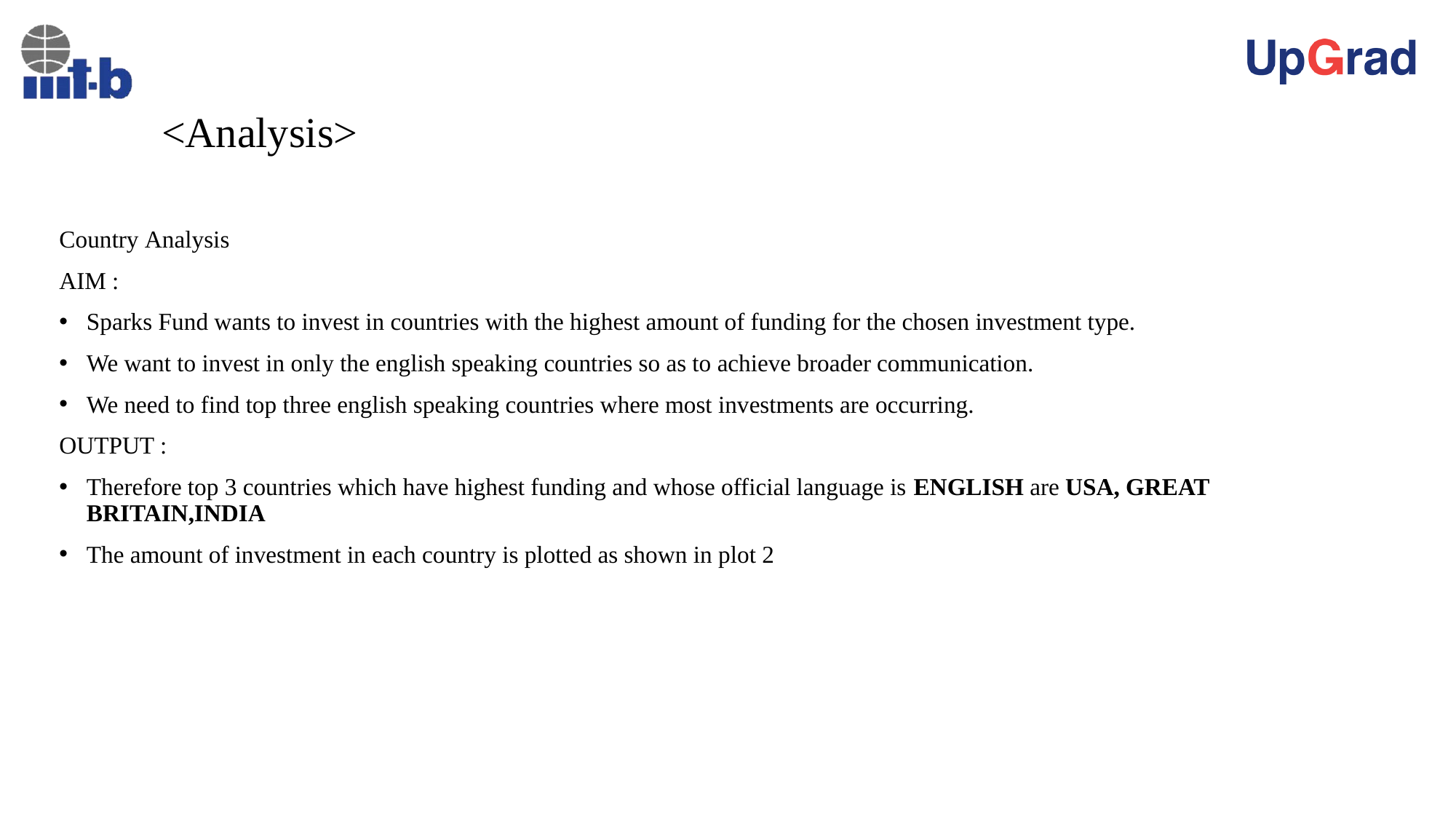

# <Analysis>
Country Analysis
AIM :
Sparks Fund wants to invest in countries with the highest amount of funding for the chosen investment type.
We want to invest in only the english speaking countries so as to achieve broader communication.
We need to find top three english speaking countries where most investments are occurring.
OUTPUT :
Therefore top 3 countries which have highest funding and whose official language is ENGLISH are USA, GREAT BRITAIN,INDIA
The amount of investment in each country is plotted as shown in plot 2